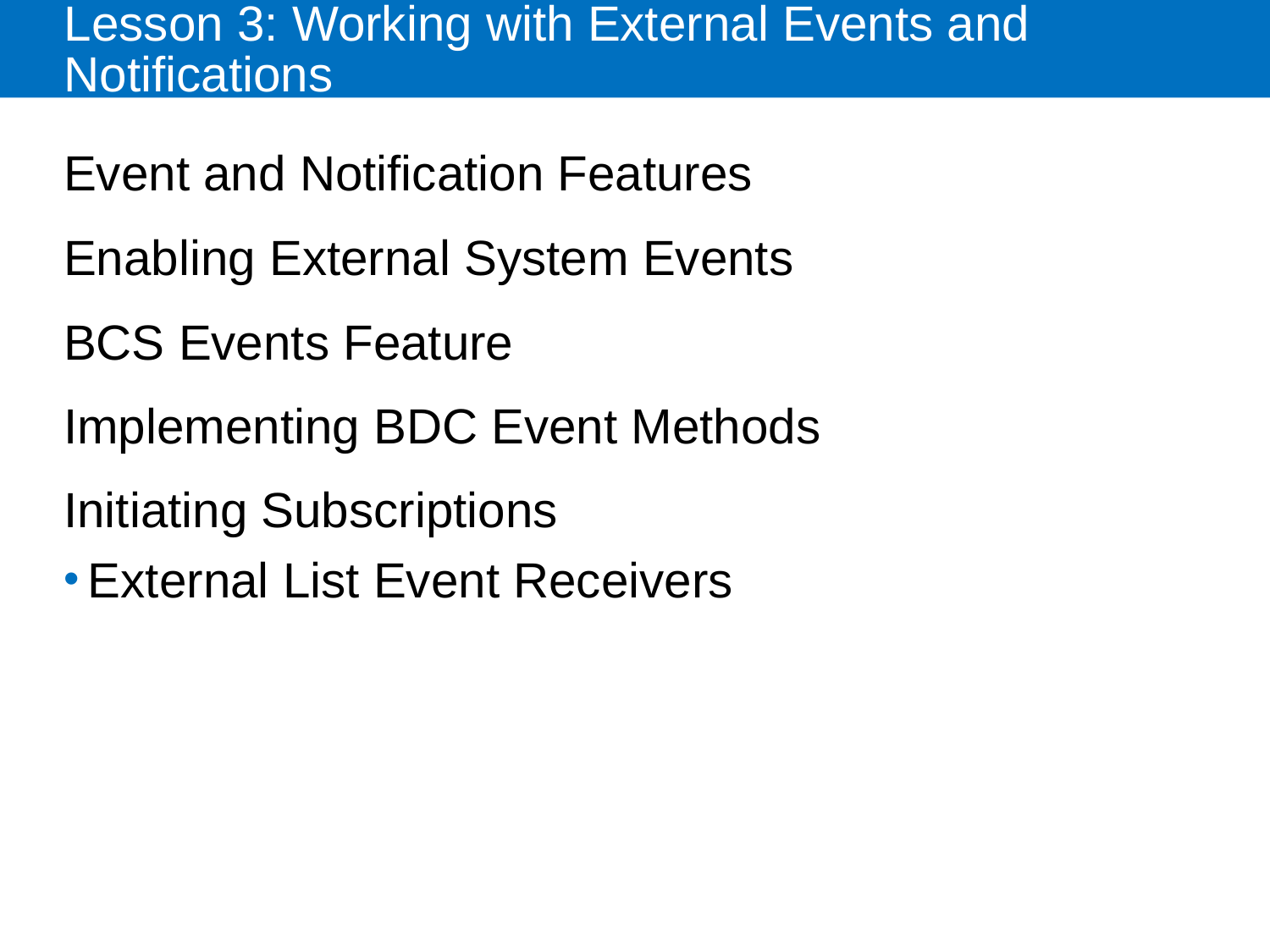

# Lesson 3: Working with External Events and Notifications
Event and Notification Features
Enabling External System Events
BCS Events Feature
Implementing BDC Event Methods
Initiating Subscriptions
External List Event Receivers